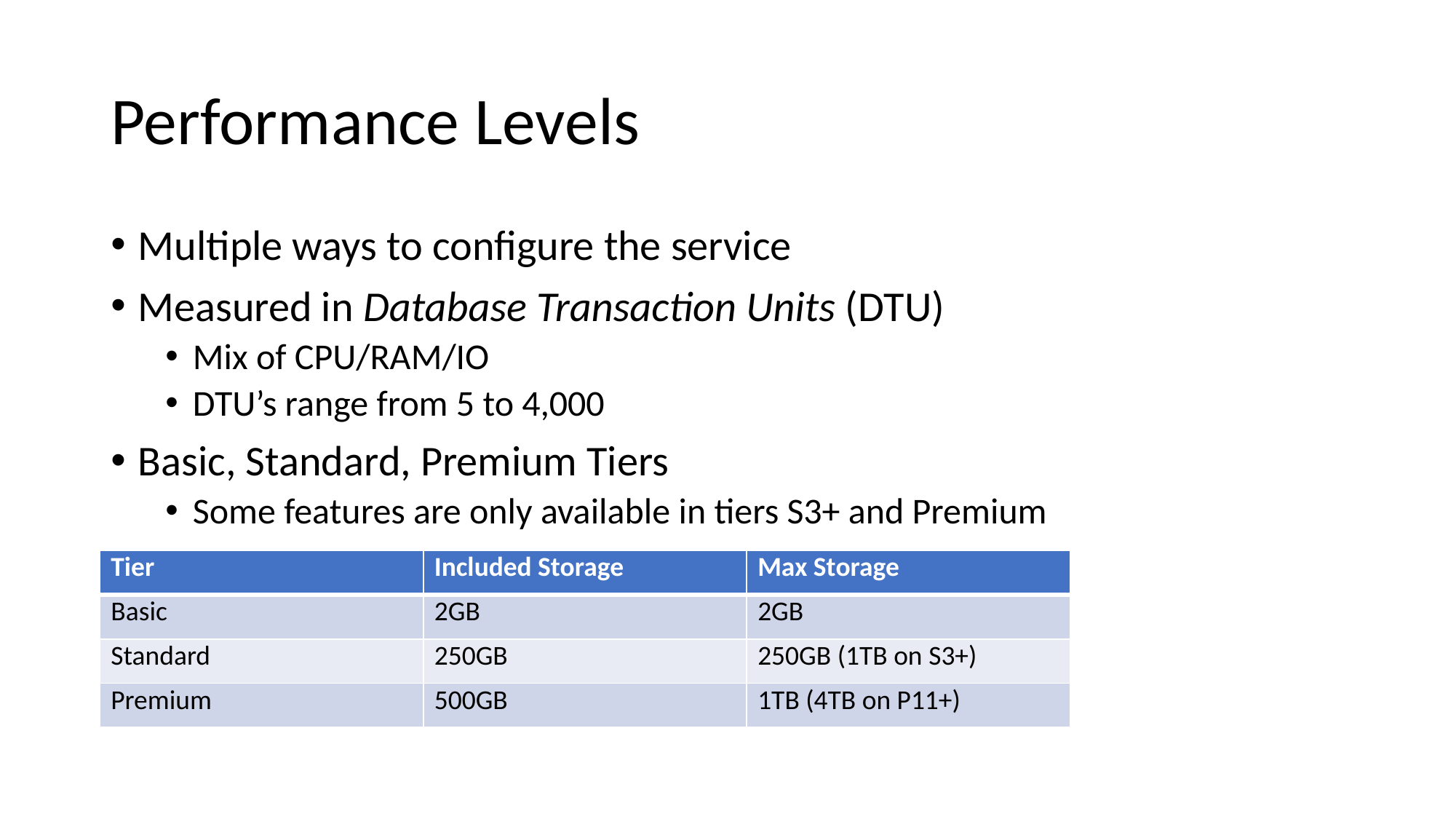

# Performance Levels
Multiple ways to configure the service
Measured in Database Transaction Units (DTU)
Mix of CPU/RAM/IO
DTU’s range from 5 to 4,000
Basic, Standard, Premium Tiers
Some features are only available in tiers S3+ and Premium

| Tier | Included Storage | Max Storage |
| --- | --- | --- |
| Basic | 2GB | 2GB |
| Standard | 250GB | 250GB (1TB on S3+) |
| Premium | 500GB | 1TB (4TB on P11+) |